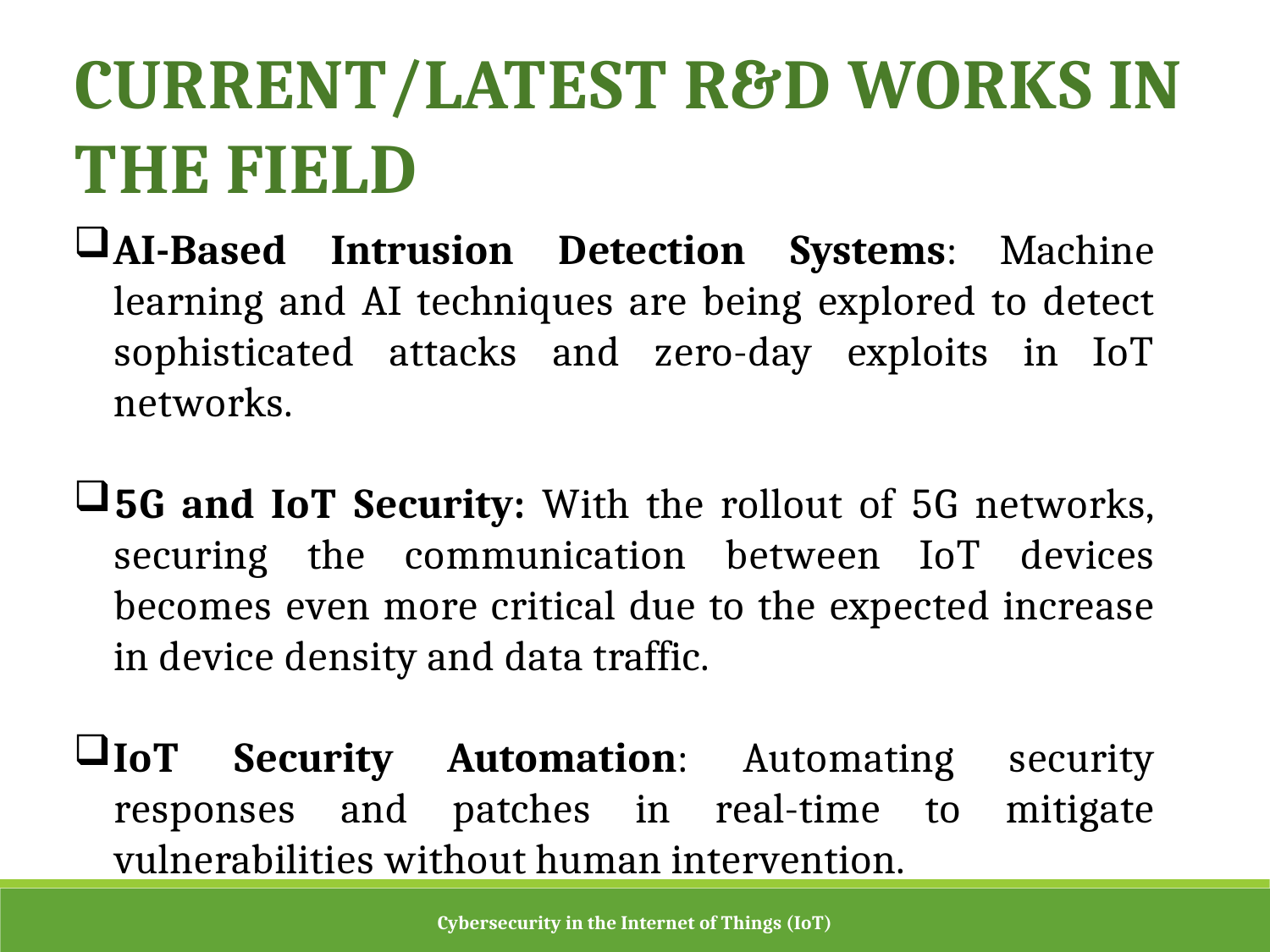

CURRENT/LATEST R&D WORKS IN THE FIELD
AI-Based Intrusion Detection Systems: Machine learning and AI techniques are being explored to detect sophisticated attacks and zero-day exploits in IoT networks.

5G and IoT Security: With the rollout of 5G networks, securing the communication between IoT devices becomes even more critical due to the expected increase in device density and data traffic.

IoT Security Automation: Automating security responses and patches in real-time to mitigate vulnerabilities without human intervention.
Cybersecurity in the Internet of Things (IoT)
8